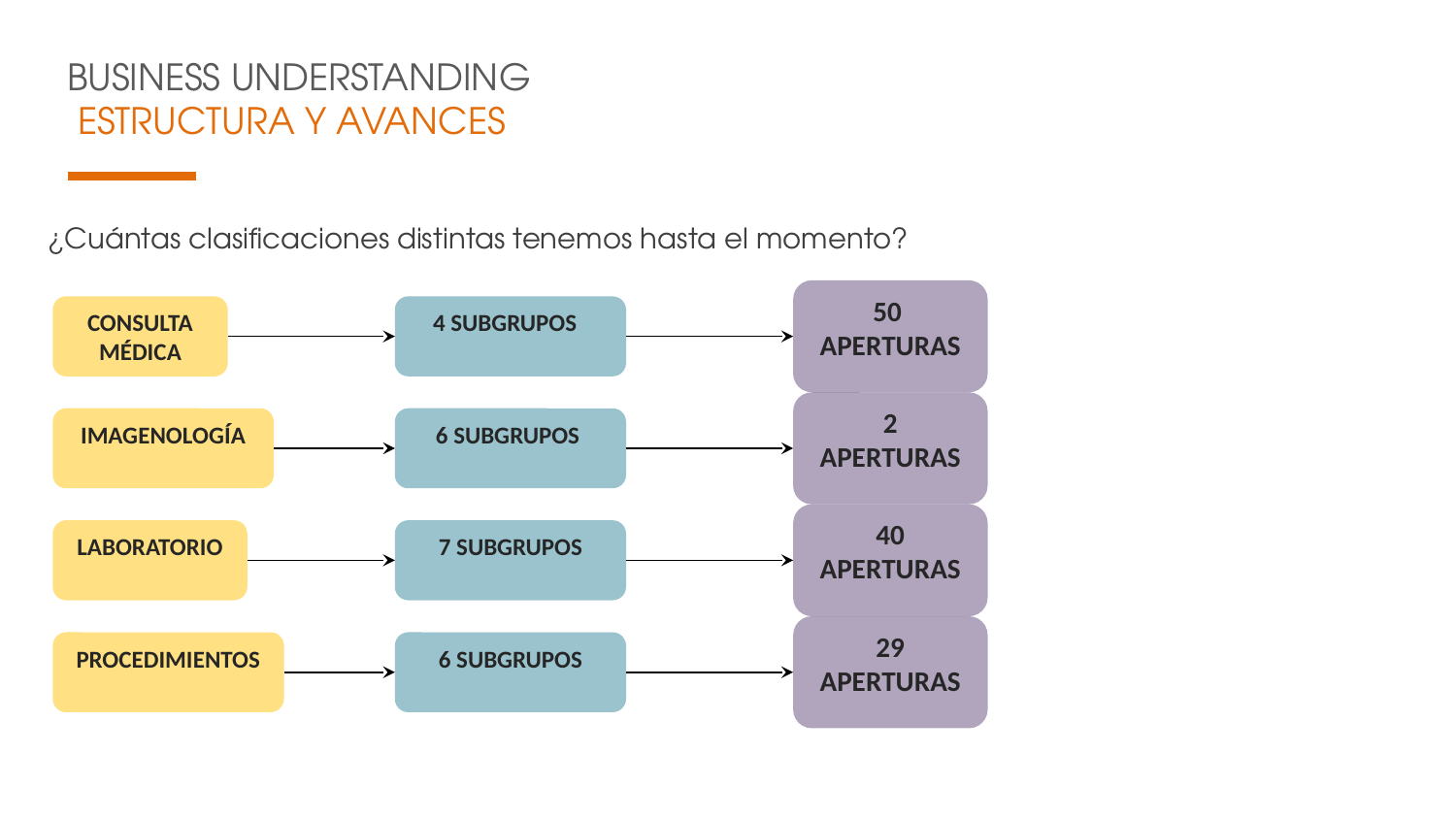

BUSINESS UNDERSTANDING
 ESTRUCTURA Y AVANCES
¿Cuántas clasificaciones distintas tenemos hasta el momento?
50
APERTURAS
CONSULTA
MÉDICA
4 SUBGRUPOS
2
APERTURAS
IMAGENOLOGÍA
6 SUBGRUPOS
40
APERTURAS
LABORATORIO
7 SUBGRUPOS
29
APERTURAS
PROCEDIMIENTOS
6 SUBGRUPOS